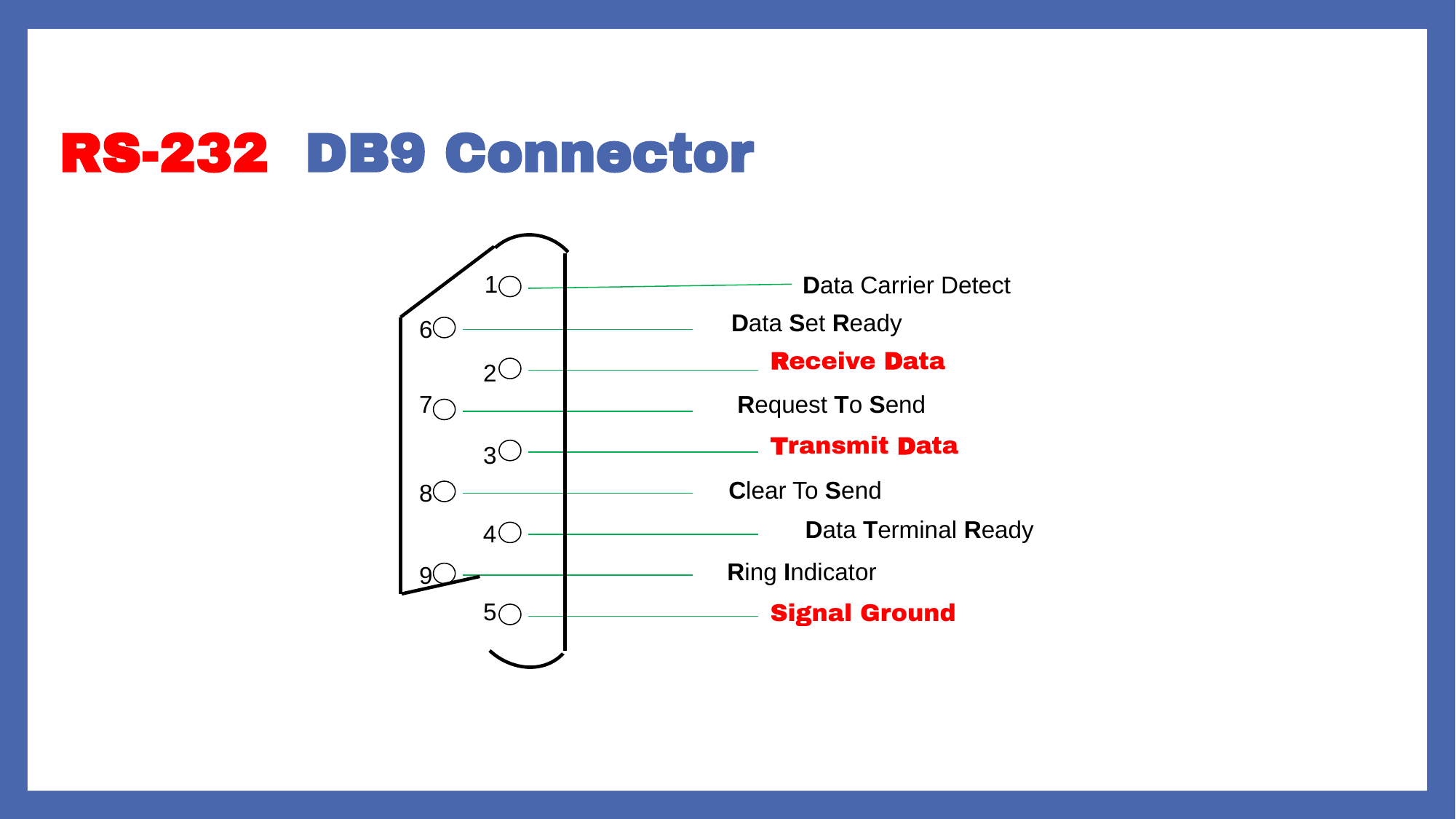

# RS-232  DB9 Connector

1
Data Carrier Detect

Data Set Ready
6

Receive Data
2

7
Request To Send

Transmit Data
3

Clear To Send
8

Data Terminal Ready
4

Ring Indicator
9

5
Signal Ground